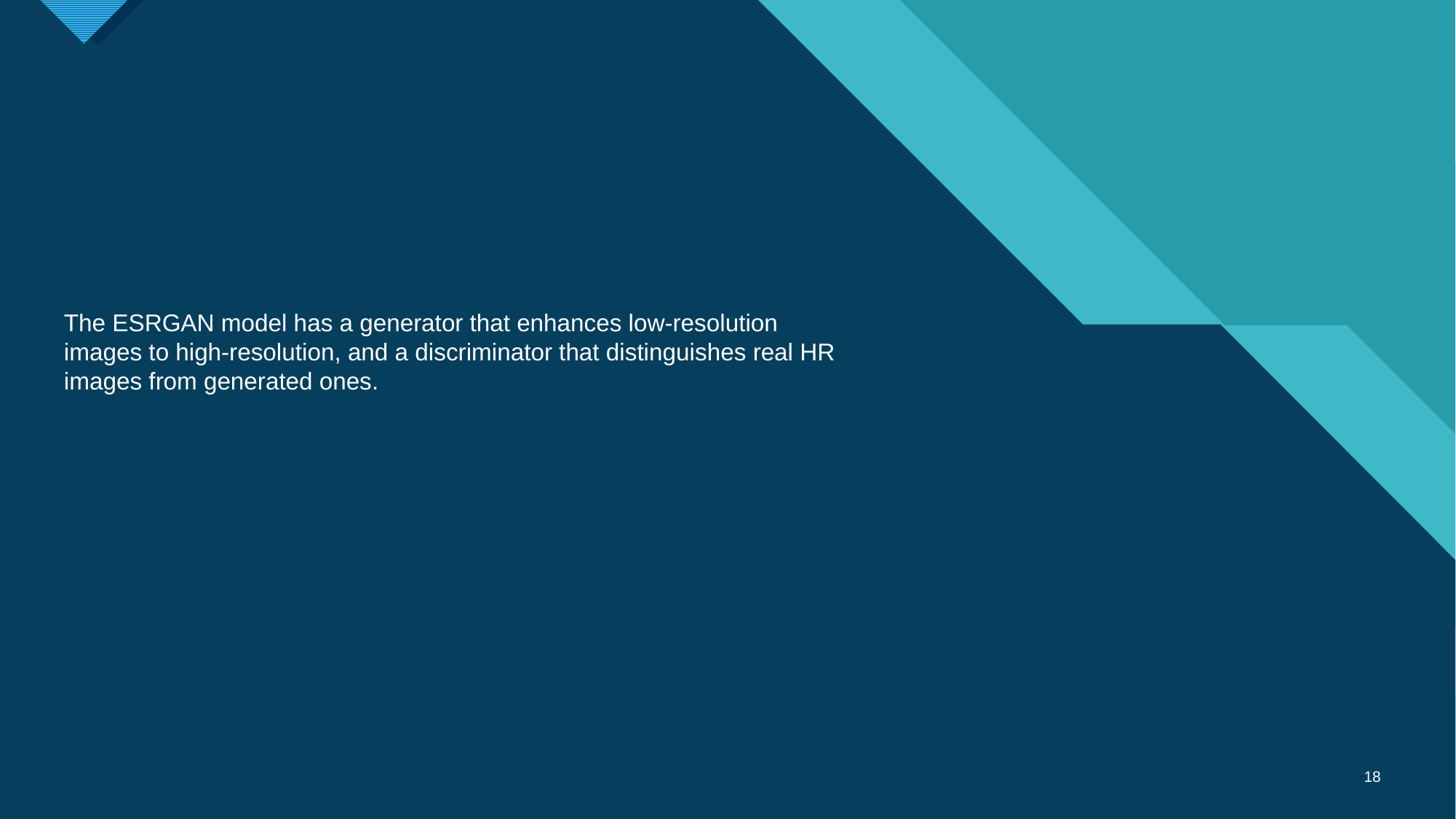

The ESRGAN model has a generator that enhances low-resolution images to high-resolution, and a discriminator that distinguishes real HR images from generated ones.
18